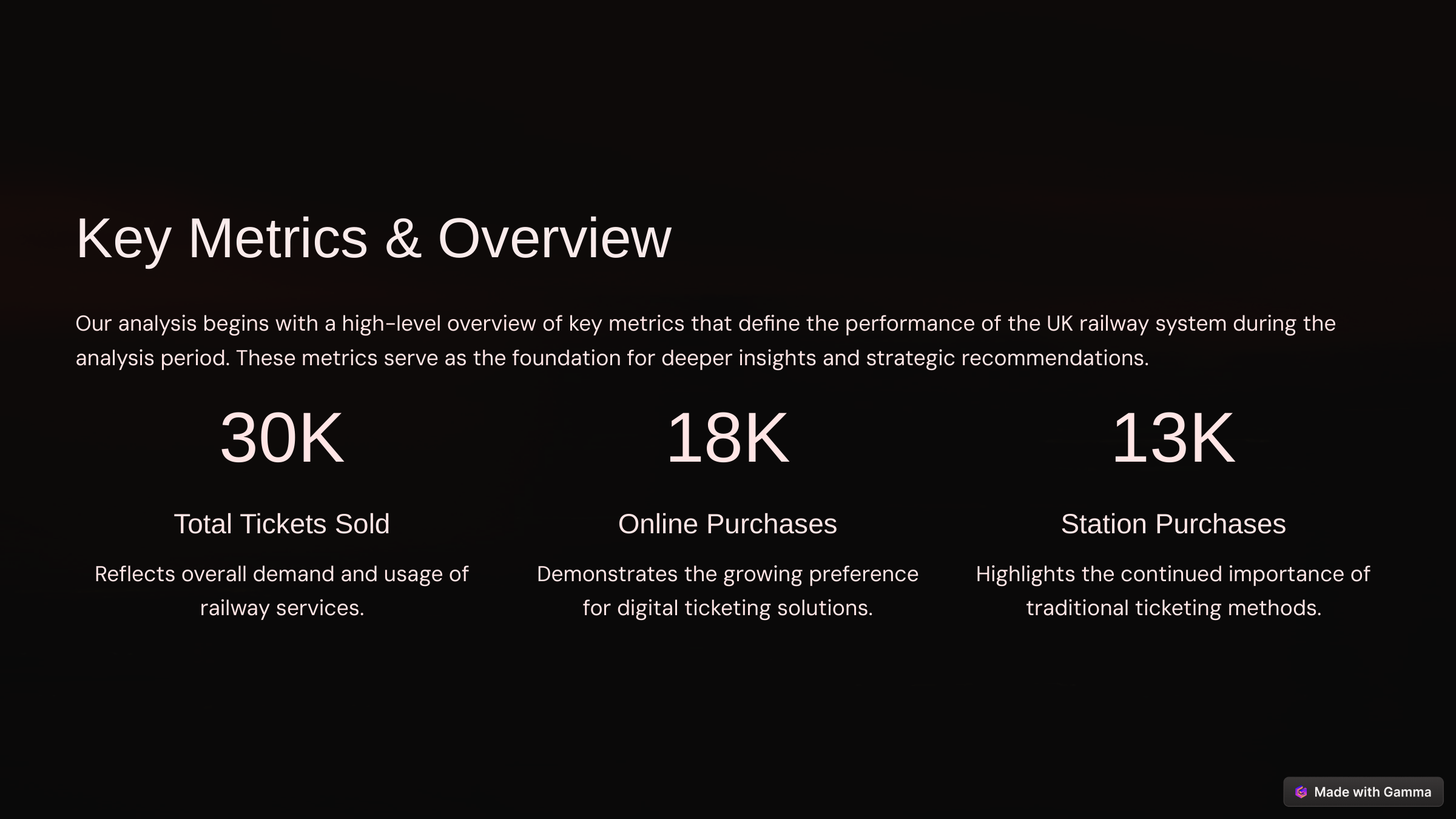

Key Metrics & Overview
Our analysis begins with a high-level overview of key metrics that define the performance of the UK railway system during the analysis period. These metrics serve as the foundation for deeper insights and strategic recommendations.
30K
18K
13K
Total Tickets Sold
Online Purchases
Station Purchases
Reflects overall demand and usage of railway services.
Demonstrates the growing preference for digital ticketing solutions.
Highlights the continued importance of traditional ticketing methods.